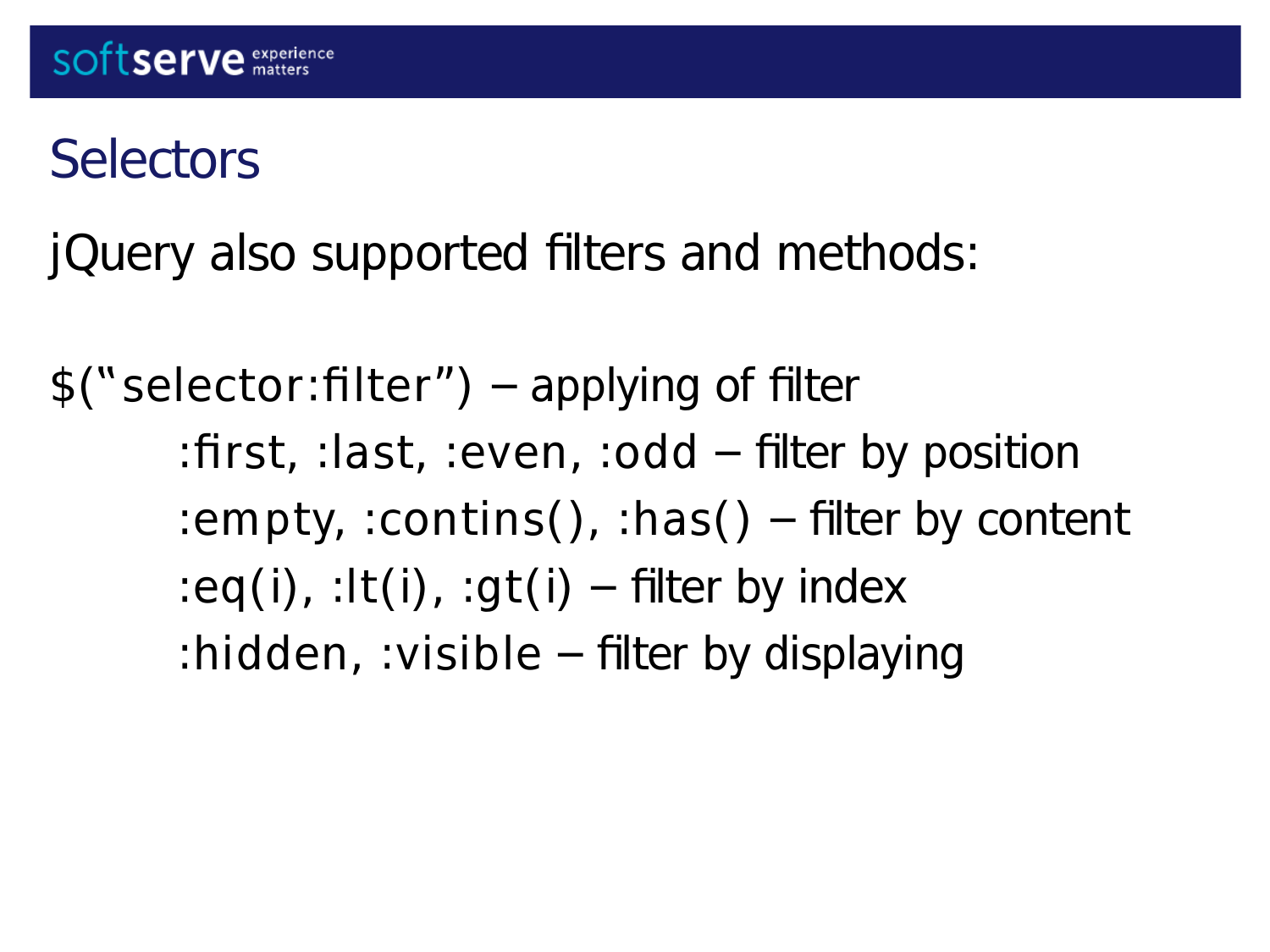

Selectors
jQuery also supported filters and methods:

$(“selector:filter”) – applying of filter
	:first, :last, :even, :odd – filter by position
	:empty, :contins(), :has() – filter by content
	:eq(i), :lt(i), :gt(i) – filter by index
	:hidden, :visible – filter by displaying